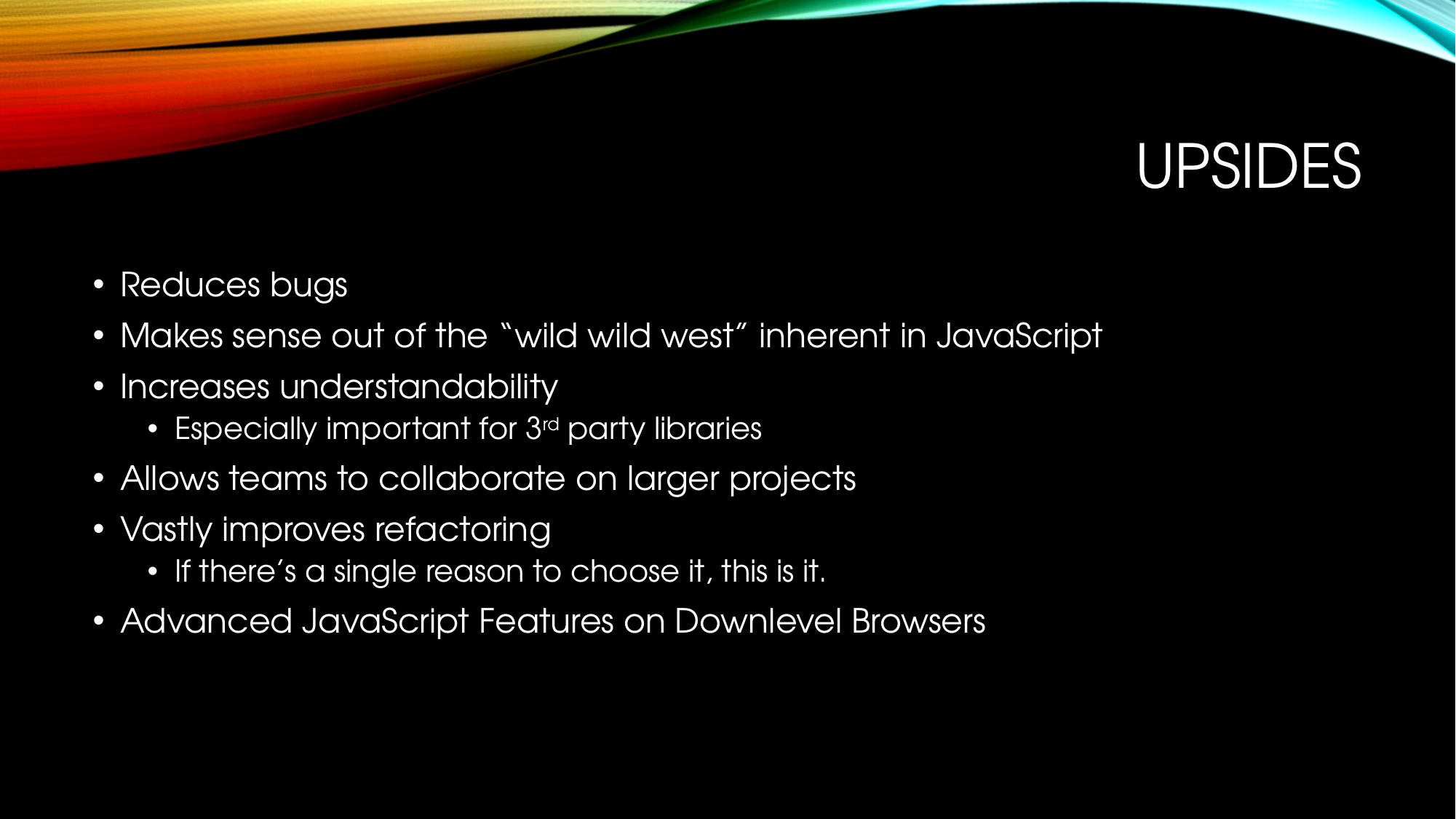

# Upsides
Reduces bugs
Makes sense out of the “wild wild west” inherent in JavaScript
Increases understandability
Especially important for 3rd party libraries
Allows teams to collaborate on larger projects
Vastly improves refactoring
If there’s a single reason to choose it, this is it.
Advanced JavaScript Features on Downlevel Browsers